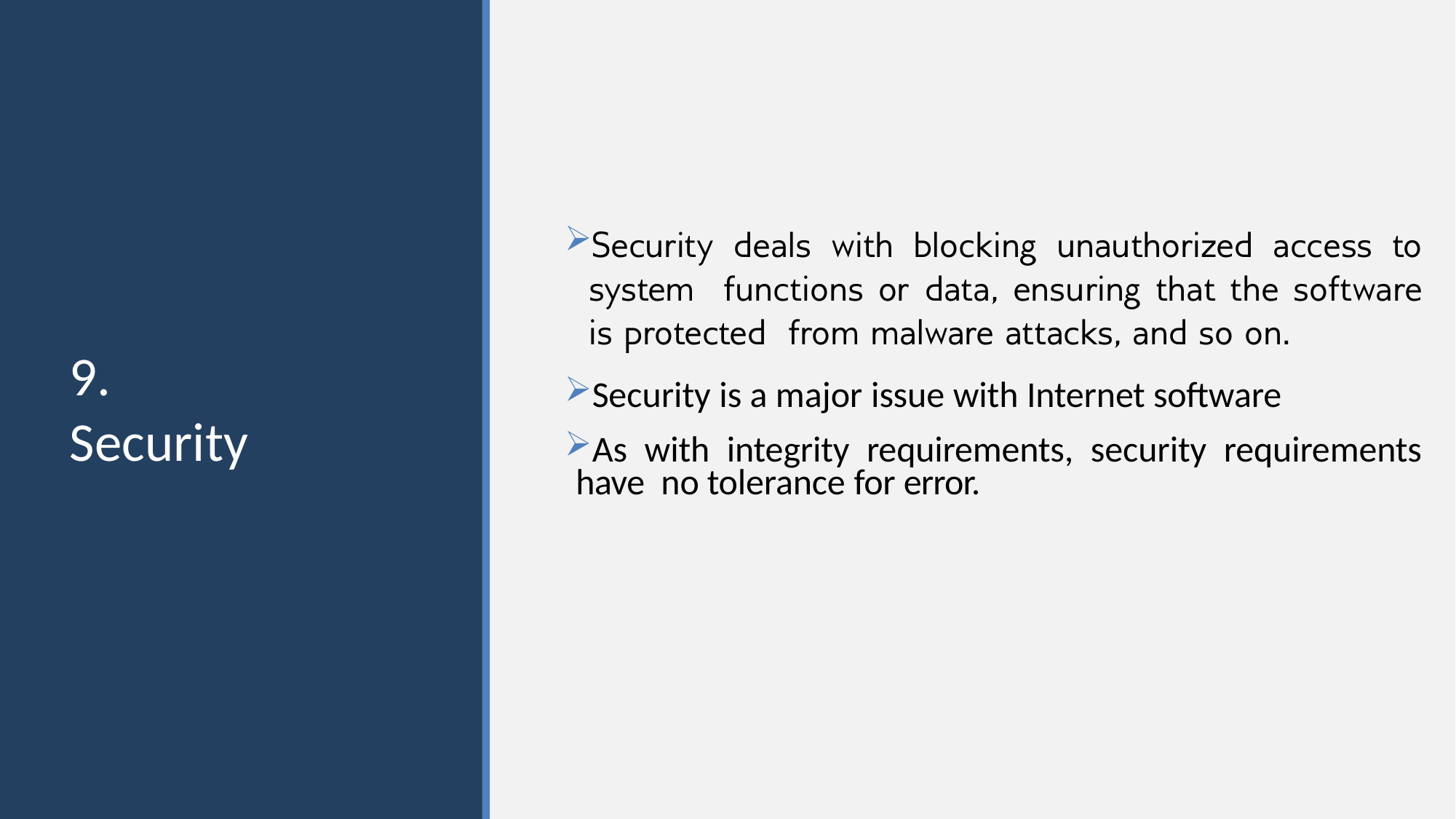

Security deals with blocking unauthorized access to system  functions or data, ensuring that the software is protected  from malware attacks, and so on.
Security is a major issue with Internet software
As with integrity requirements, security requirements have  no tolerance for error.
9. Security